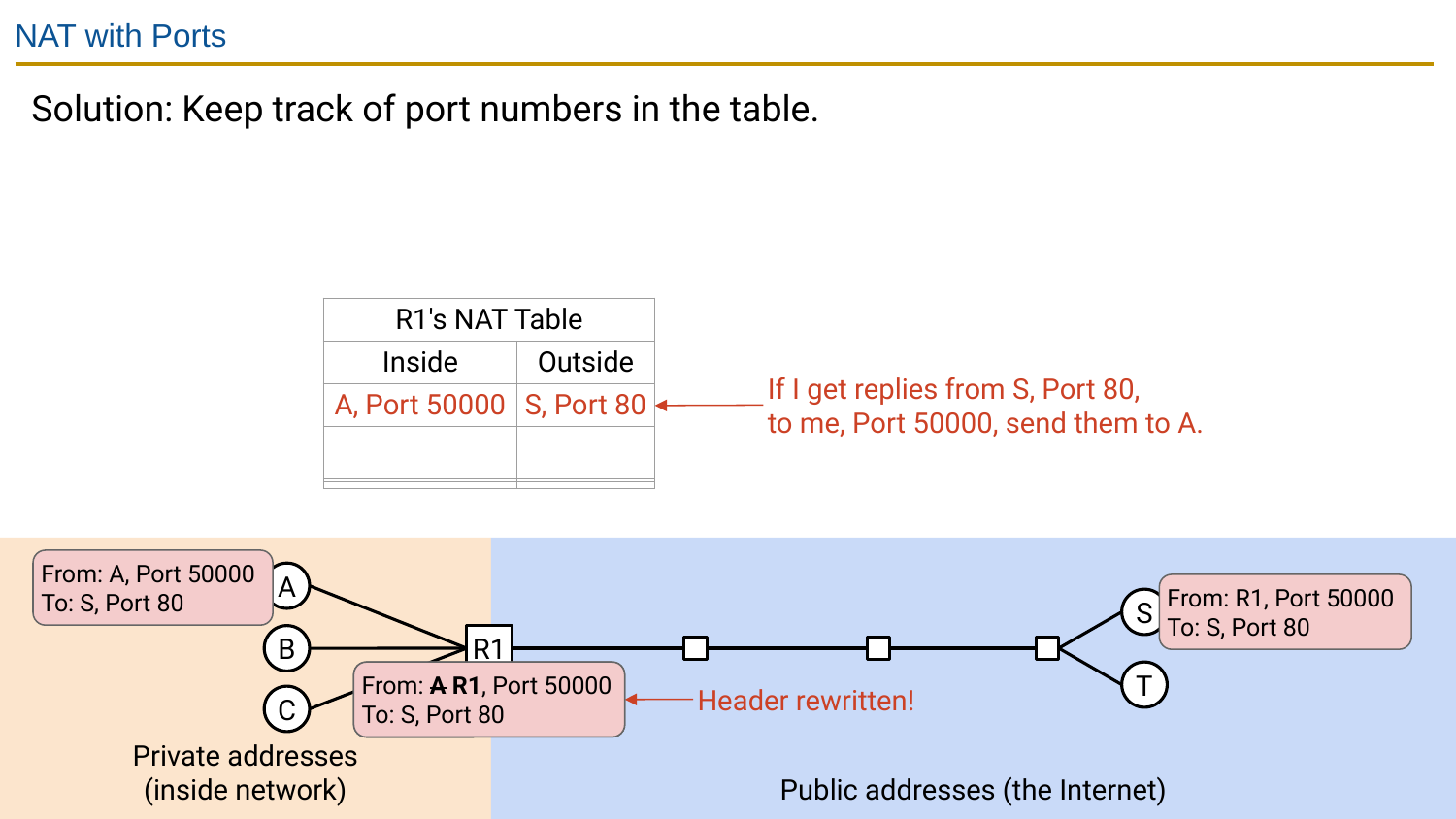

# NAT with Ports
Solution: Keep track of port numbers in the table.
| R1's NAT Table |  |
| --- | --- |
| Inside | Outside |
|  |  |
|  |  |
| R1's NAT Table |  |
| --- | --- |
| Inside | Outside |
|  |  |
|  |  |
| R1's NAT Table |  |
| --- | --- |
| Inside | Outside |
| A, Port 50000 | S, Port 80 |
|  |  |
If I get replies from S, Port 80,
to me, Port 50000, send them to A.
Private addresses
(inside network)
Public addresses (the Internet)
From: A, Port 50000
To: S, Port 80
A
From: R1, Port 50000
To: S, Port 80
S
B
R1

T
From: A, Port 50000
To: S, Port 80
From: A R1, Port 50000
To: S, Port 80
Header rewritten!
C